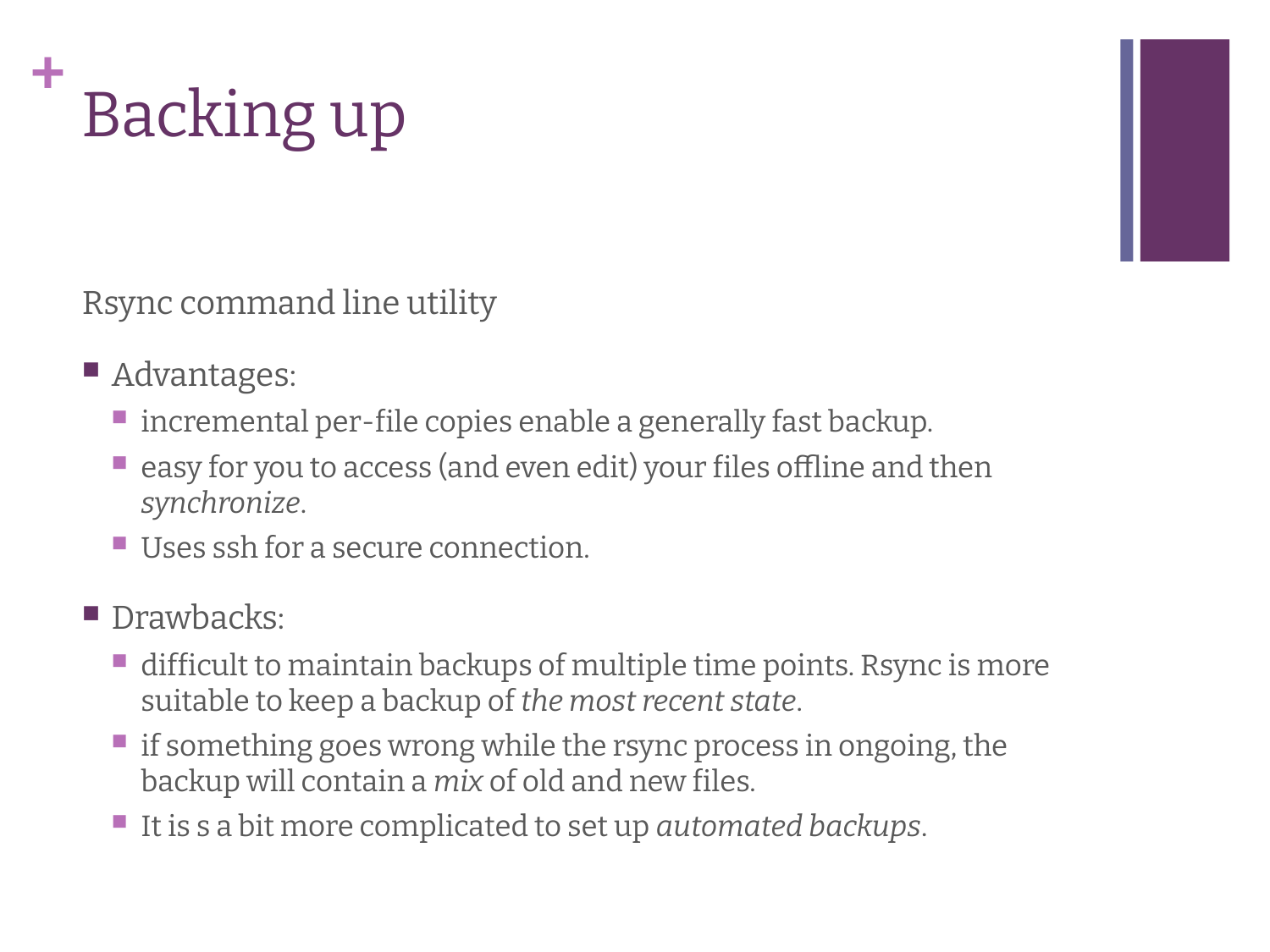

# Backing up
Rsync command line utility
Advantages:
incremental per-file copies enable a generally fast backup.
easy for you to access (and even edit) your files offline and then synchronize.
Uses ssh for a secure connection.
Drawbacks:
difficult to maintain backups of multiple time points. Rsync is more suitable to keep a backup of the most recent state.
if something goes wrong while the rsync process in ongoing, the backup will contain a mix of old and new files.
It is s a bit more complicated to set up automated backups.